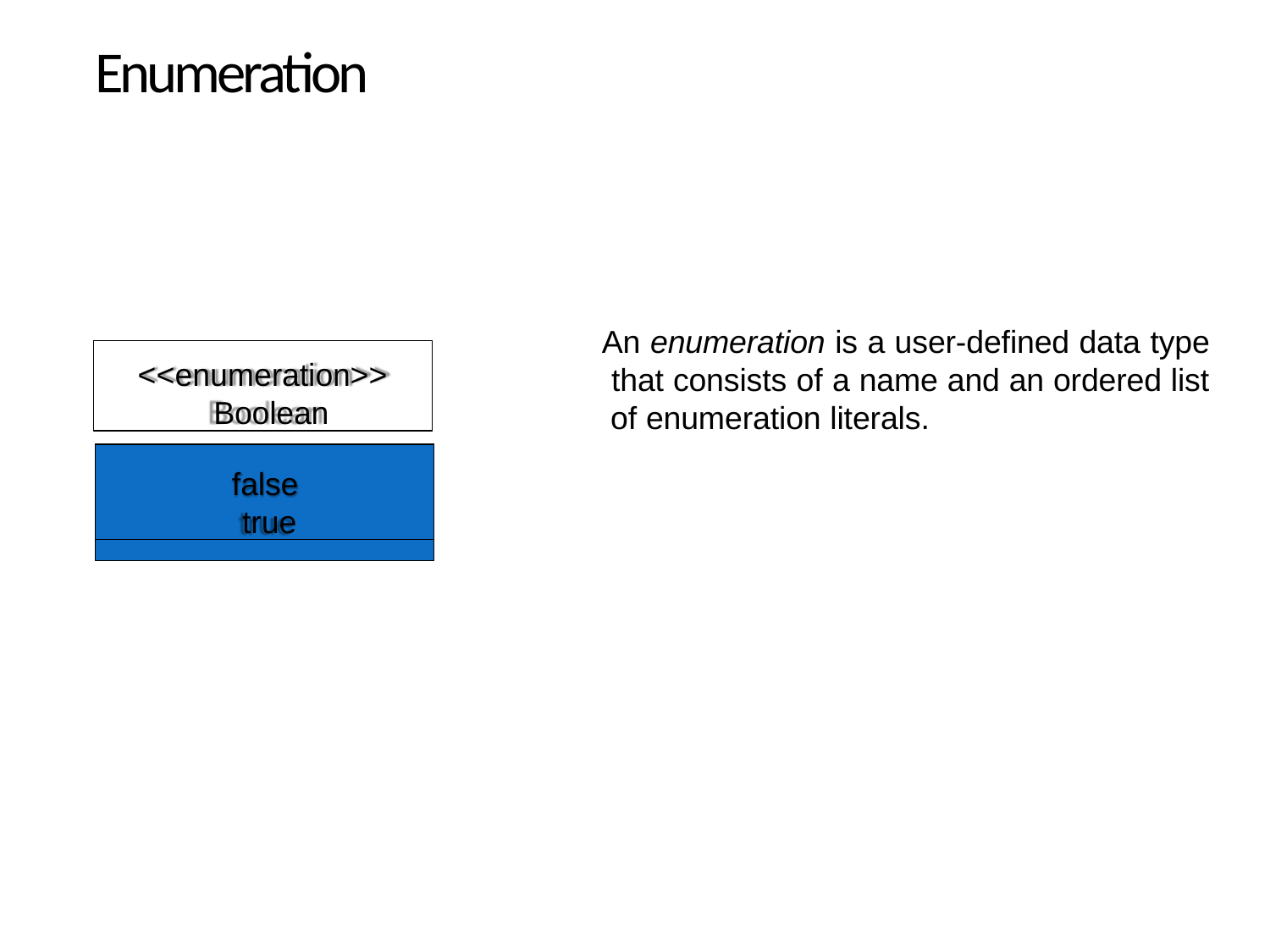

# Enumeration
An enumeration is a user-defined data type  that consists of a name and an ordered list  of enumeration literals.

<<enumeration>>  Boolean

false  true